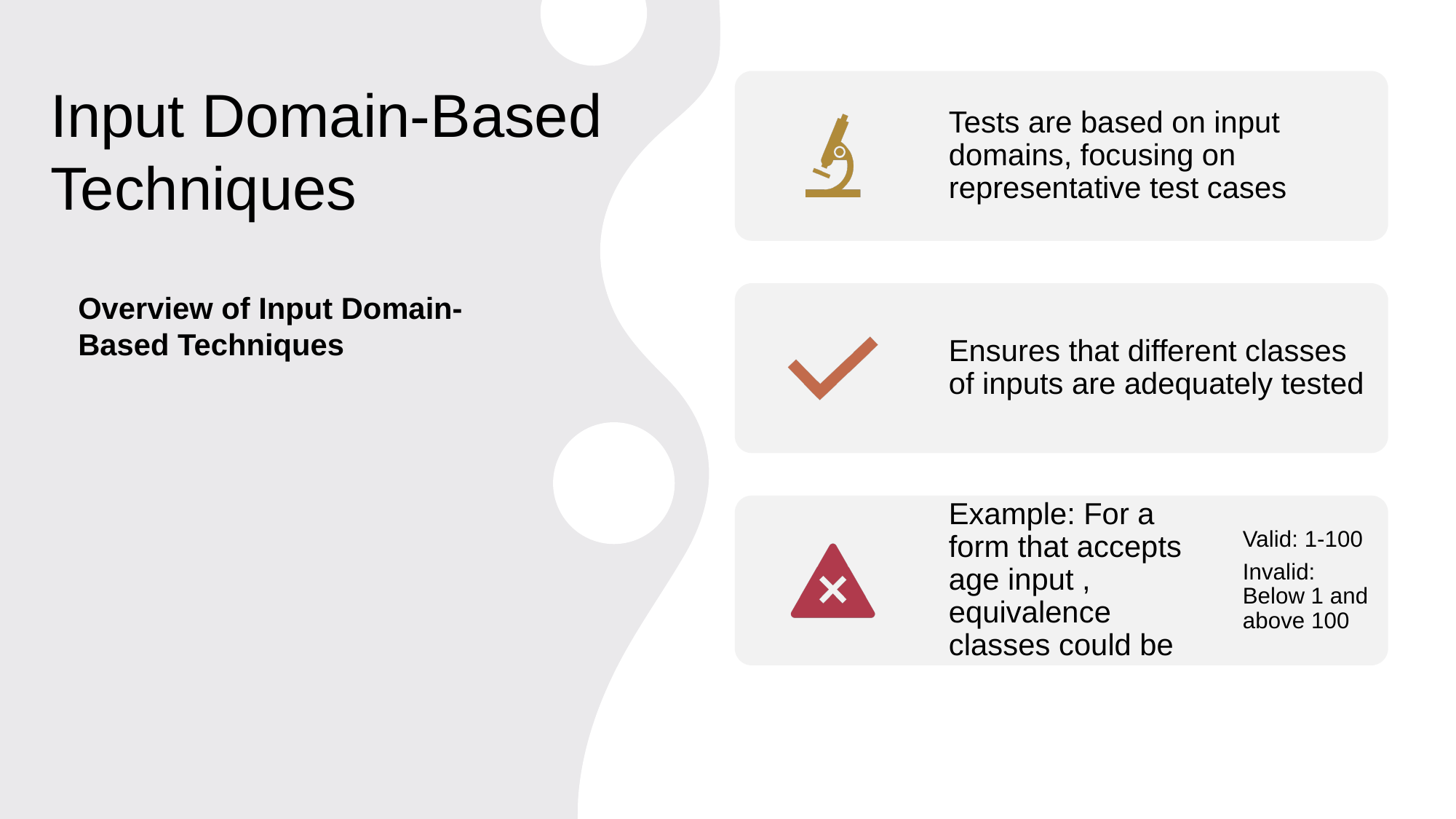

Input Domain-Based Techniques
Tests are based on input domains, focusing on representative test cases
Ensures that different classes of inputs are adequately tested
Example: For a form that accepts age input , equivalence classes could be
Valid: 1-100
Invalid: Below 1 and above 100
# Overview of Input Domain-Based Techniques